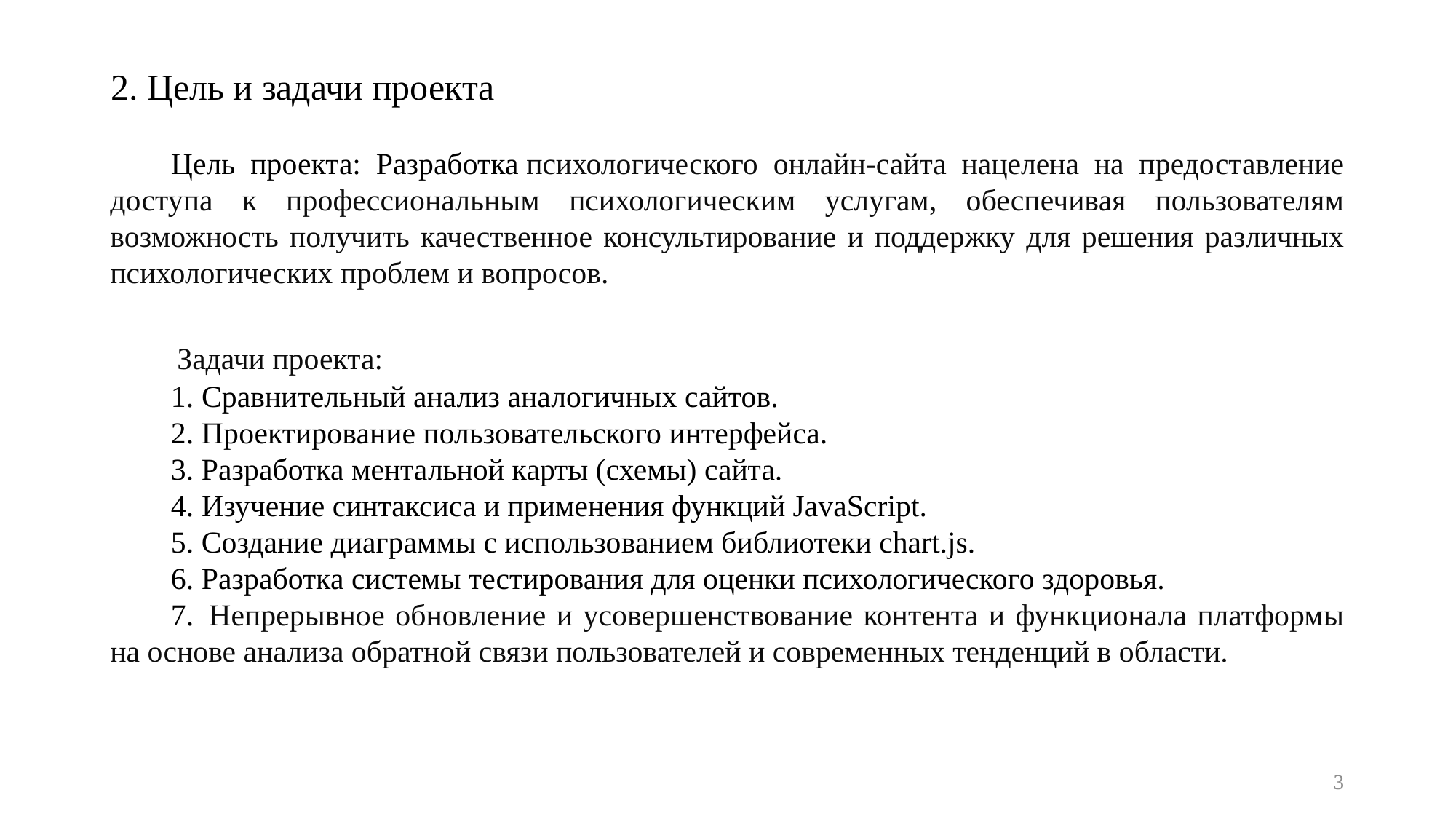

# 2. Цель и задачи проекта
  Цель проекта: Разработка психологического онлайн-сайта нацелена на предоставление доступа к профессиональным психологическим услугам, обеспечивая пользователям возможность получить качественное консультирование и поддержку для решения различных психологических проблем и вопросов.

  Задачи проекта:
  1. Сравнительный анализ аналогичных сайтов.
  2. Проектирование пользовательского интерфейса.
  3. Разработка ментальной карты (схемы) сайта.
  4. Изучение синтаксиса и применения функций JavaScript.
  5. Создание диаграммы с использованием библиотеки chart.js.
  6. Разработка системы тестирования для оценки психологического здоровья.
  7.  Непрерывное обновление и усовершенствование контента и функционала платформы на основе анализа обратной связи пользователей и современных тенденций в области.
3